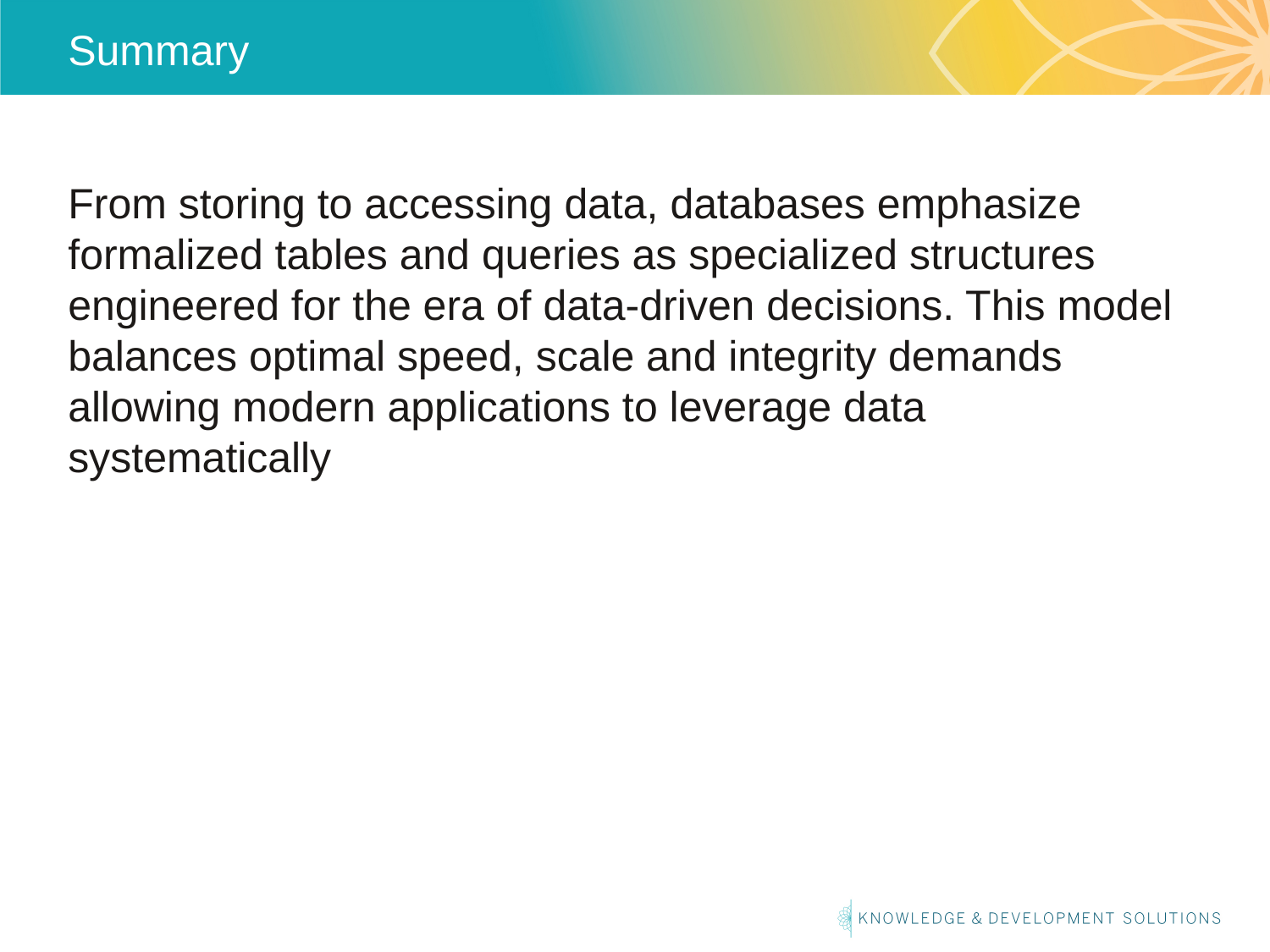

# Summary
From storing to accessing data, databases emphasize formalized tables and queries as specialized structures engineered for the era of data-driven decisions. This model balances optimal speed, scale and integrity demands allowing modern applications to leverage data systematically